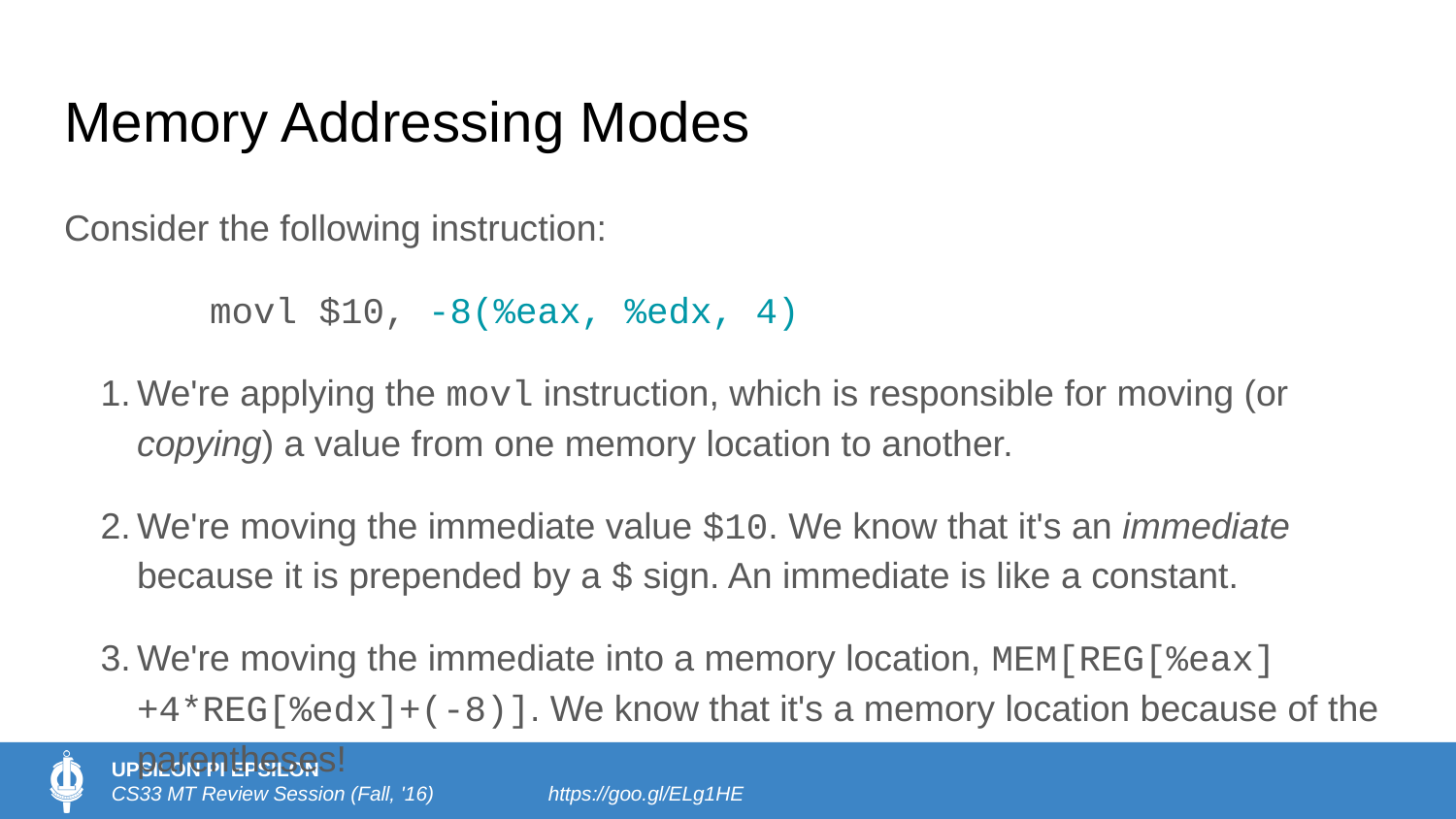

# Memory Addressing Modes
Consider the following instruction:
	movl $10, -8(%eax, %edx, 4)
We're applying the movl instruction, which is responsible for moving (or copying) a value from one memory location to another.
We're moving the immediate value $10. We know that it's an immediate because it is prepended by a $ sign. An immediate is like a constant.
We're moving the immediate into a memory location, MEM[REG[%eax]+4*REG[%edx]+(-8)]. We know that it's a memory location because of the parentheses!